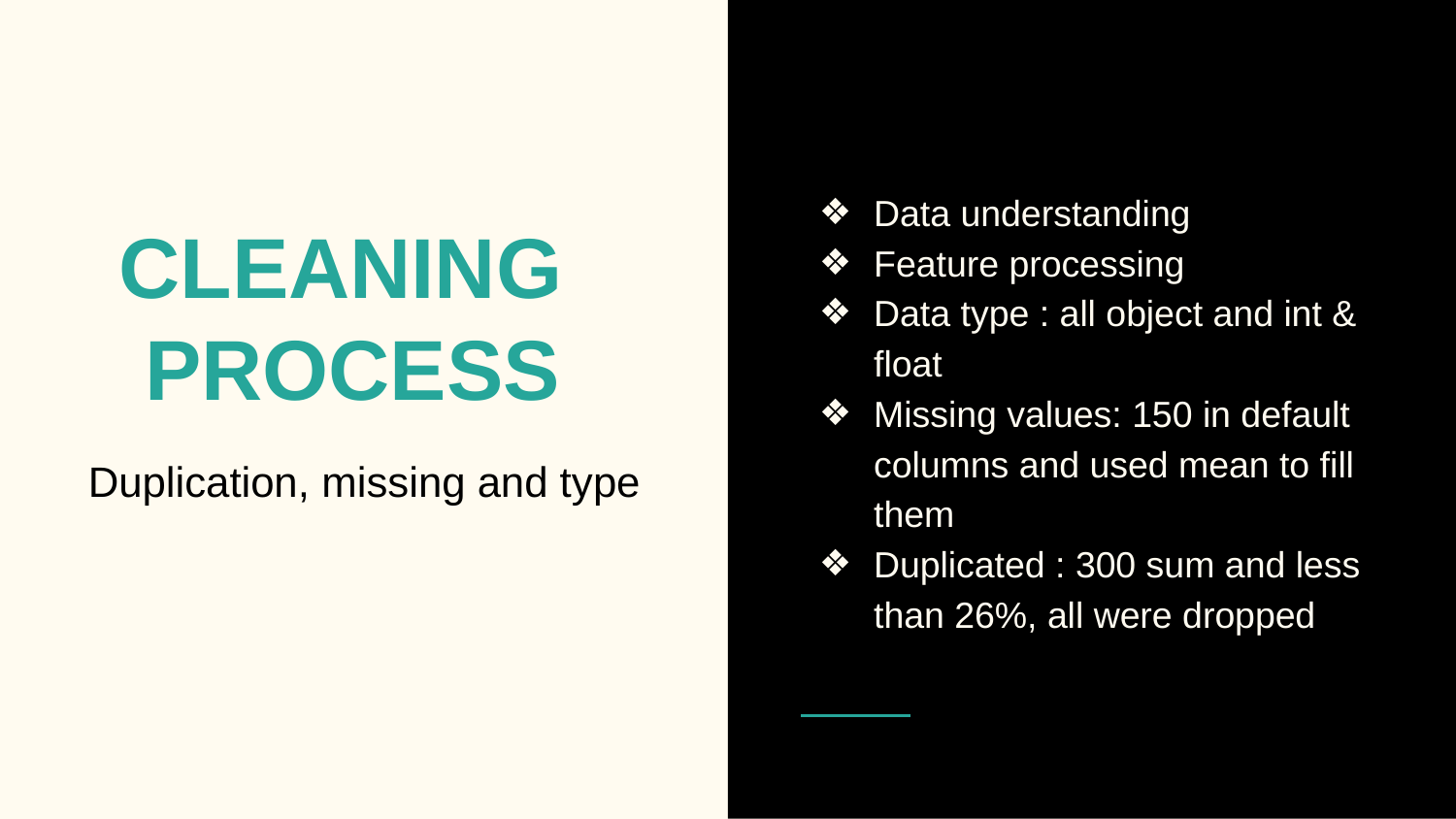

Data understanding
Feature processing
Data type : all object and int & float
Missing values: 150 in default columns and used mean to fill them
Duplicated : 300 sum and less than 26%, all were dropped
# CLEANING   PROCESS
Duplication, missing and type